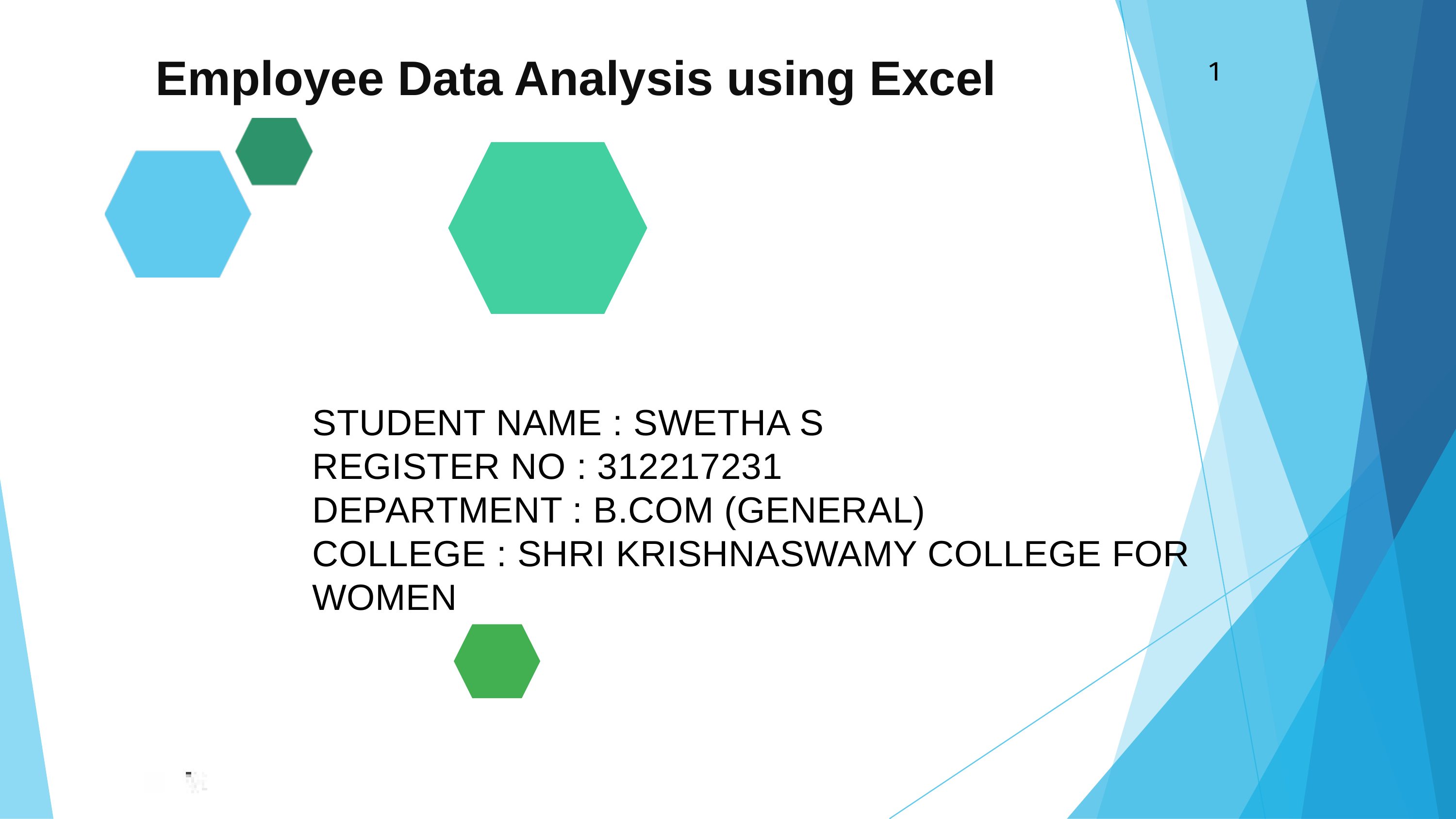

Employee Data Analysis using Excel

1

STUDENT NAME : SWETHA S
REGISTER NO : 312217231
DEPARTMENT : B.COM (GENERAL)
COLLEGE : SHRI KRISHNASWAMY COLLEGE FOR WOMEN